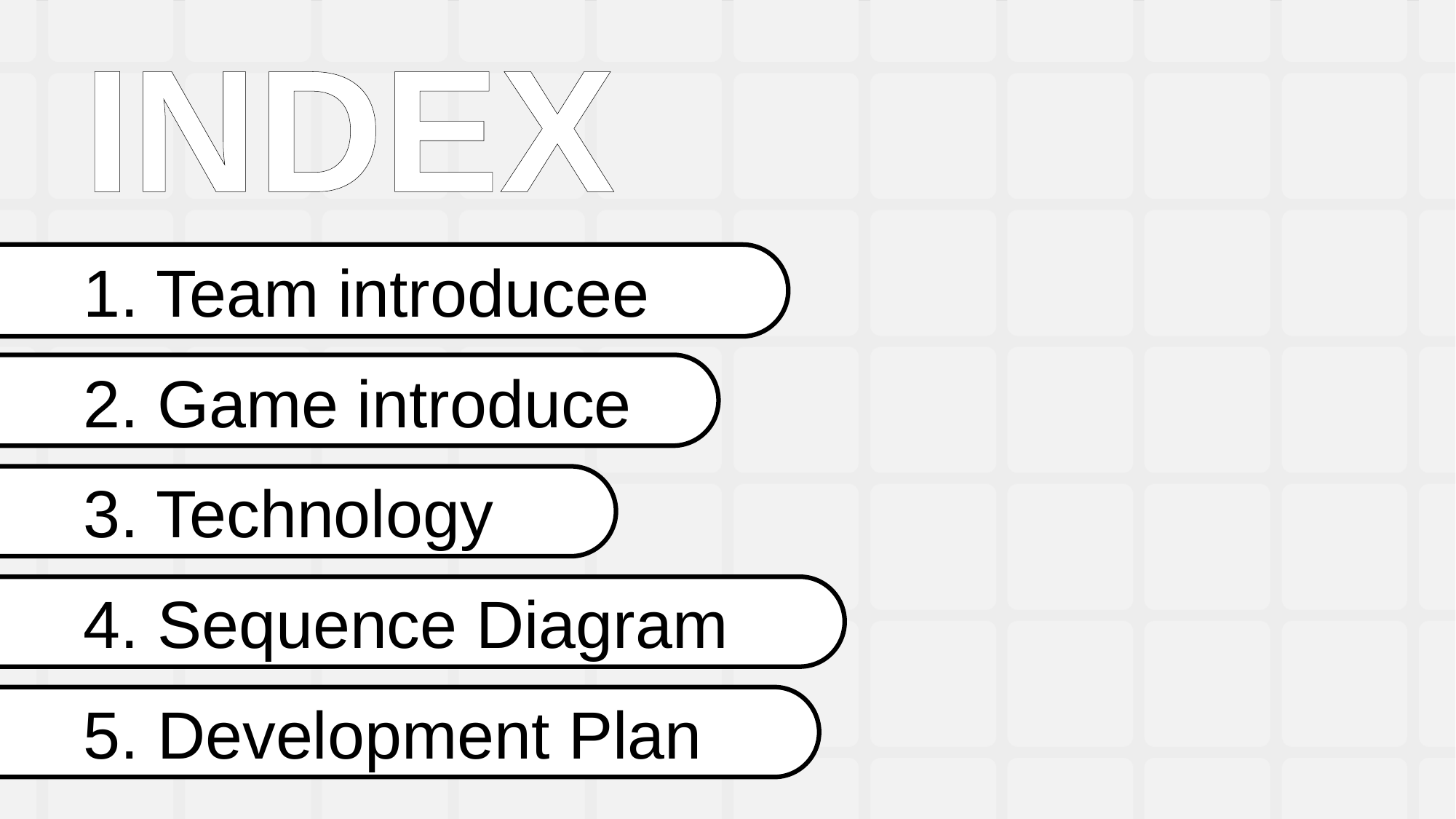

INDEX

1. Team introducee

2. Game introduce
3. Technology

4. Sequence Diagram

5. Development Plan